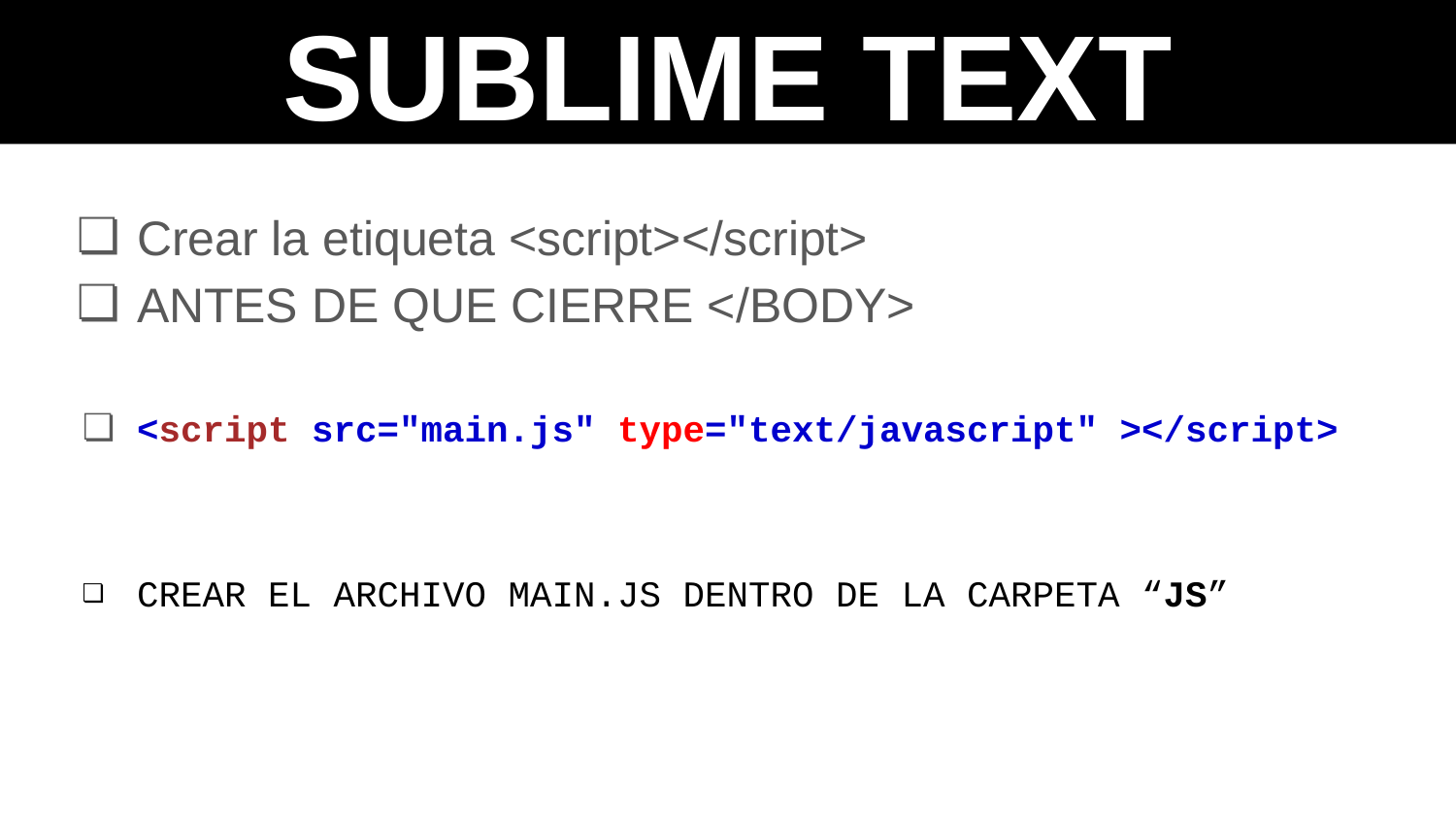

SUBLIME TEXT
Crear la etiqueta <script></script>
ANTES DE QUE CIERRE </BODY>

<script src="main.js" type="text/javascript" ></script>

CREAR EL ARCHIVO MAIN.JS DENTRO DE LA CARPETA “JS”